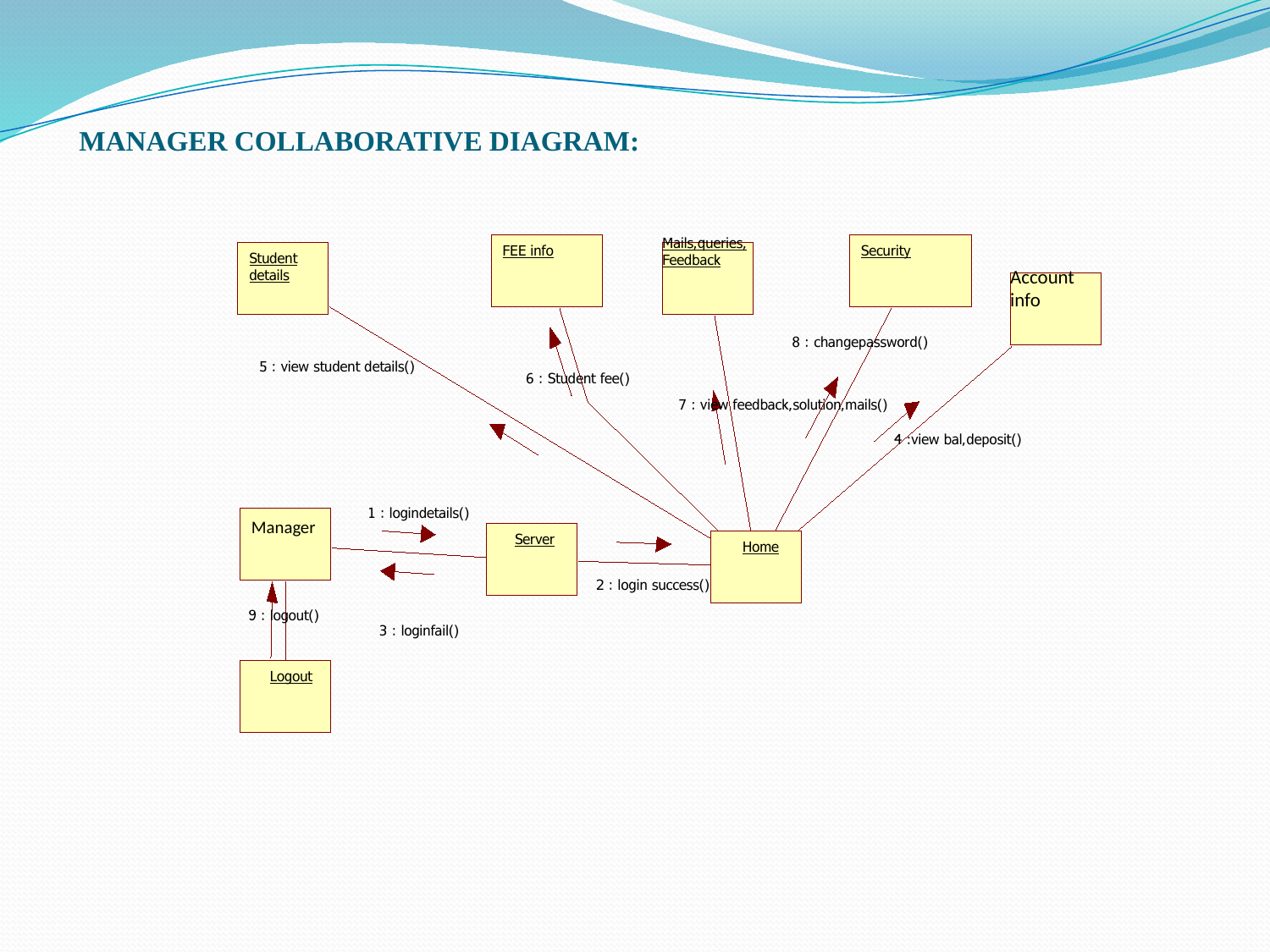

MANAGER COLLABORATIVE DIAGRAM:

Mails,queries,Feedback

FEE info

Security
Student details
Account info

8 : changepassword()

5 : view student details()
6 : Student fee()

7 : view feedback,solution,mails()

4 :view bal,deposit()
1 : logindetails()

Manager

Server

Home

2 : login success()

9 : logout()
3 : loginfail()

Logout